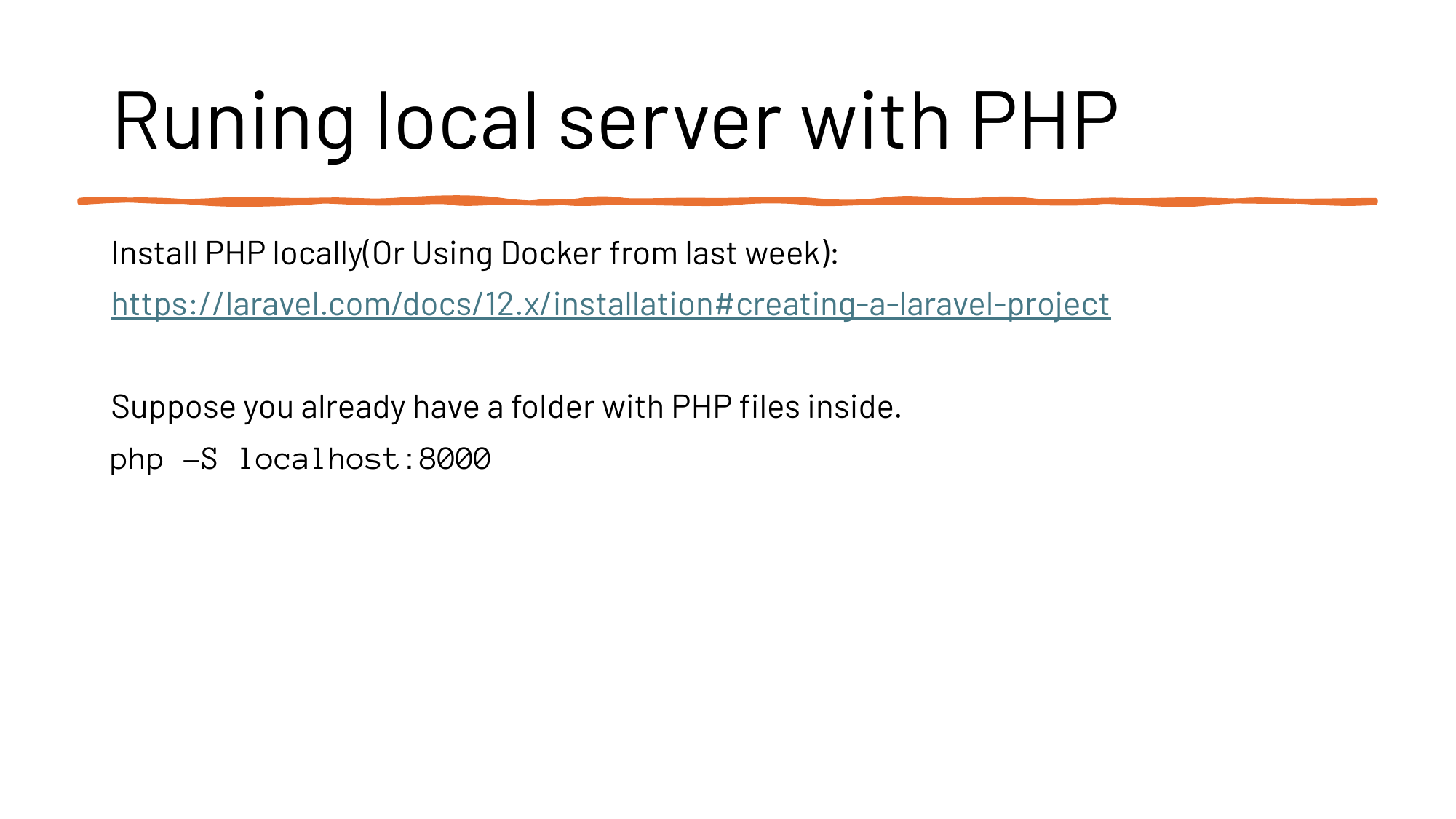

# Runing local server with PHP

Install PHP locally(Or Using Docker from last week):
https://laravel.com/docs/12.x/installation#creating-a-laravel-project

Suppose you already have a folder with PHP files inside.
php –S localhost:8000